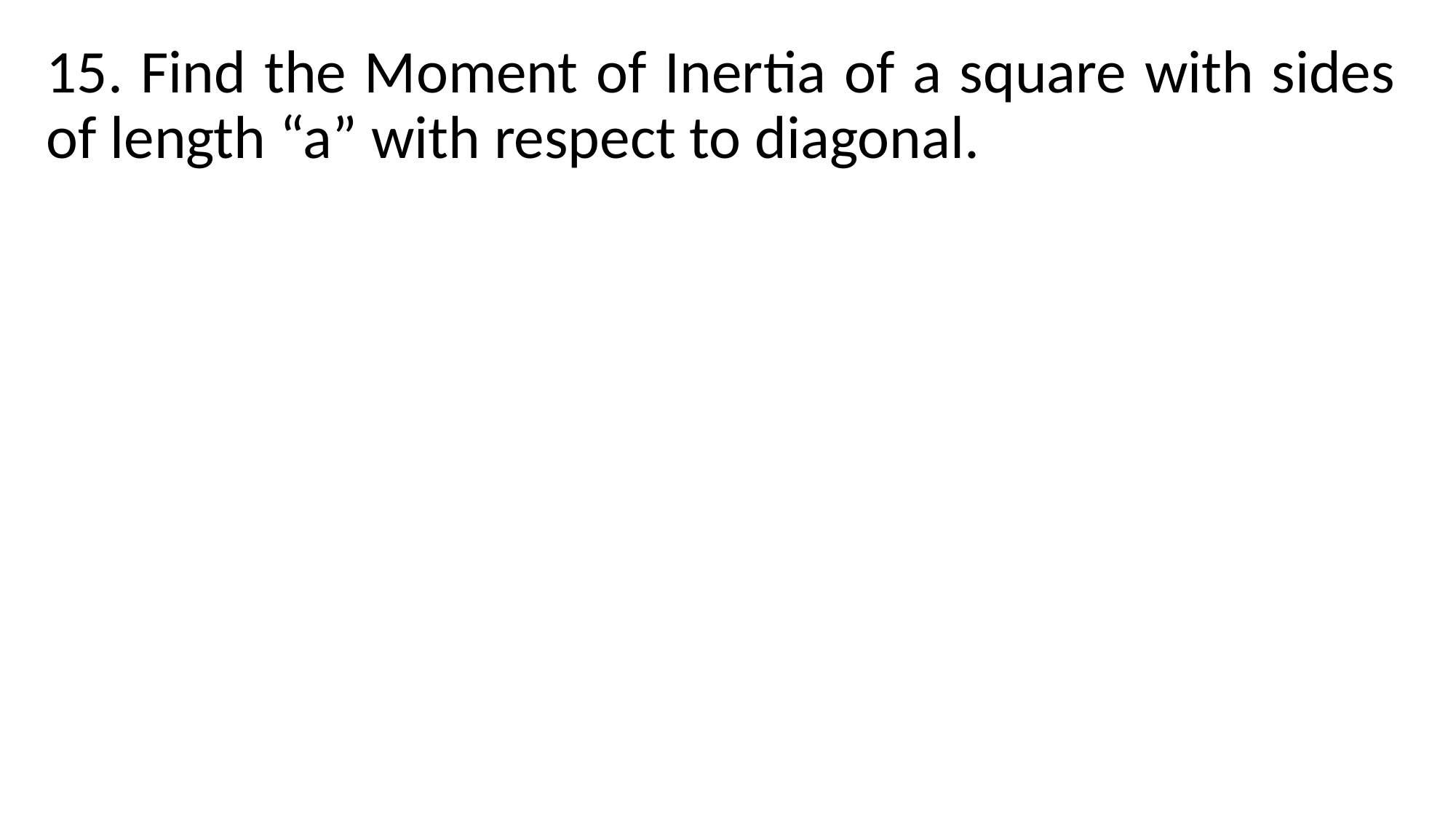

15. Find the Moment of Inertia of a square with sides of length “a” with respect to diagonal.